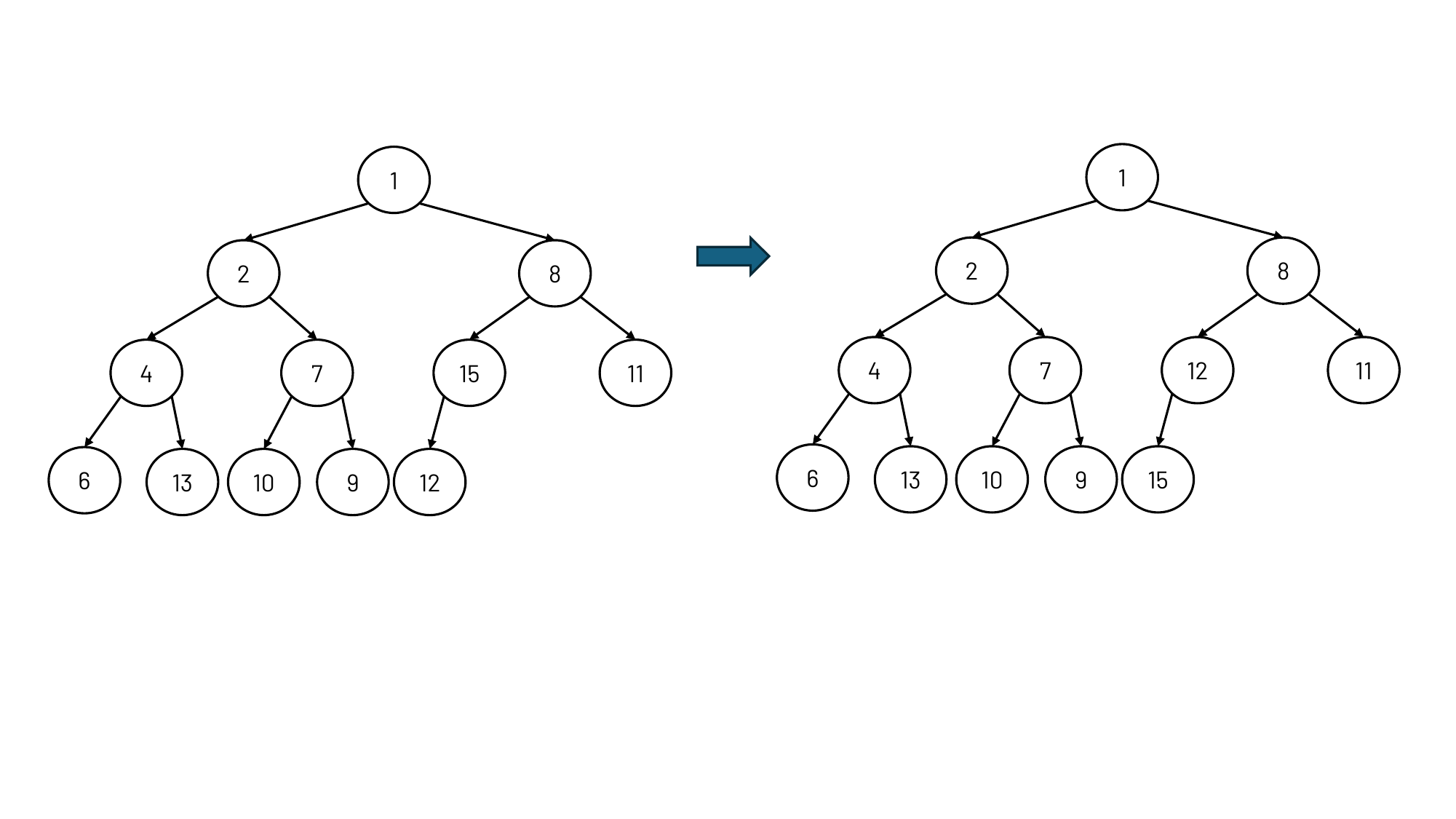

1
1
2
8

2
8
4
7
12
11
4
7
15
11
6
13
10
9
15
6
13
10
9
12